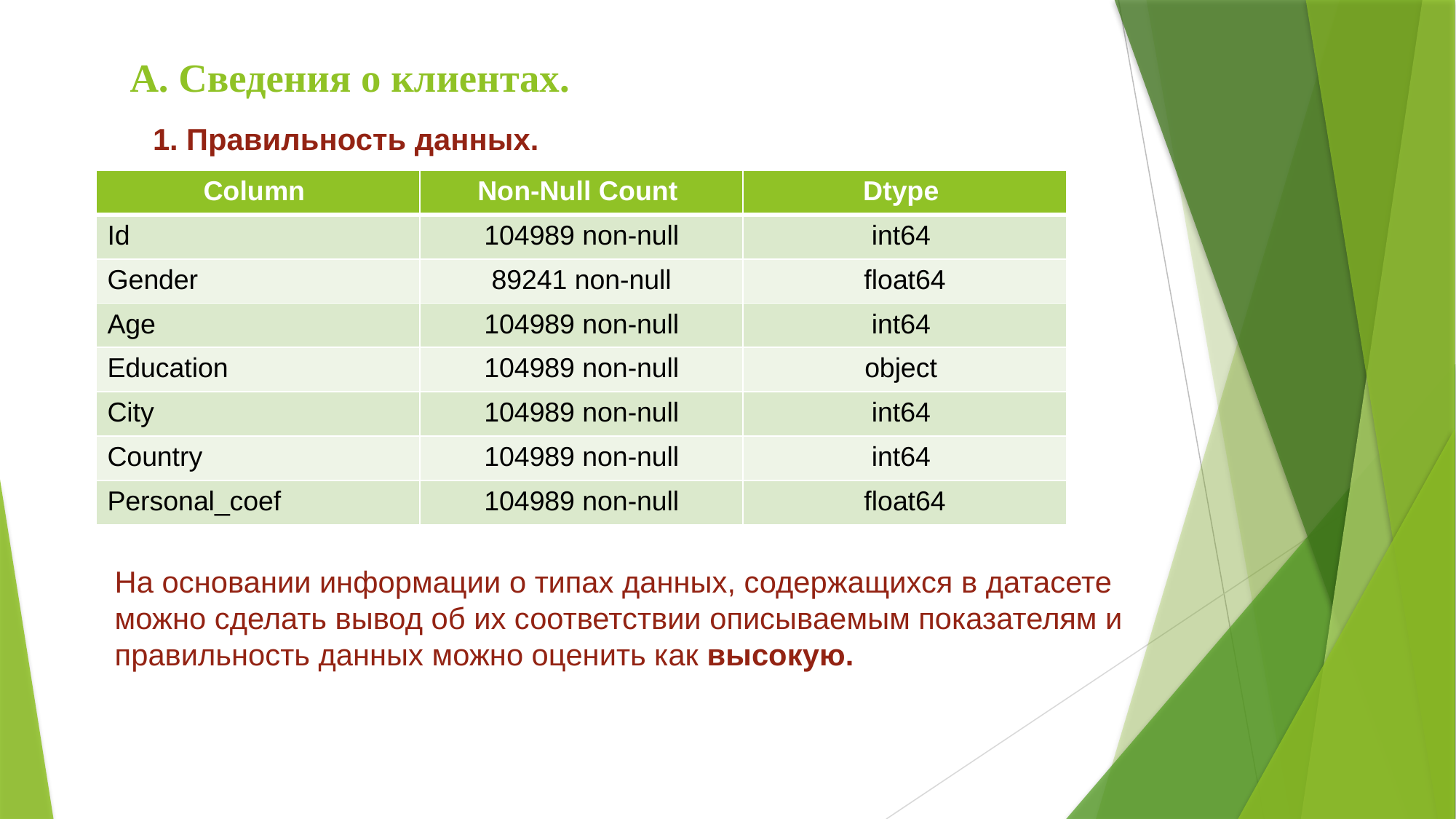

# А. Сведения о клиентах.
1. Правильность данных.
| Column | Non-Null Count | Dtype |
| --- | --- | --- |
| Id | 104989 non-null | int64 |
| Gender | 89241 non-null | float64 |
| Age | 104989 non-null | int64 |
| Education | 104989 non-null | object |
| City | 104989 non-null | int64 |
| Country | 104989 non-null | int64 |
| Personal\_coef | 104989 non-null | float64 |
На основании информации о типах данных, содержащихся в датасете можно сделать вывод об их соответствии описываемым показателям и правильность данных можно оценить как высокую.